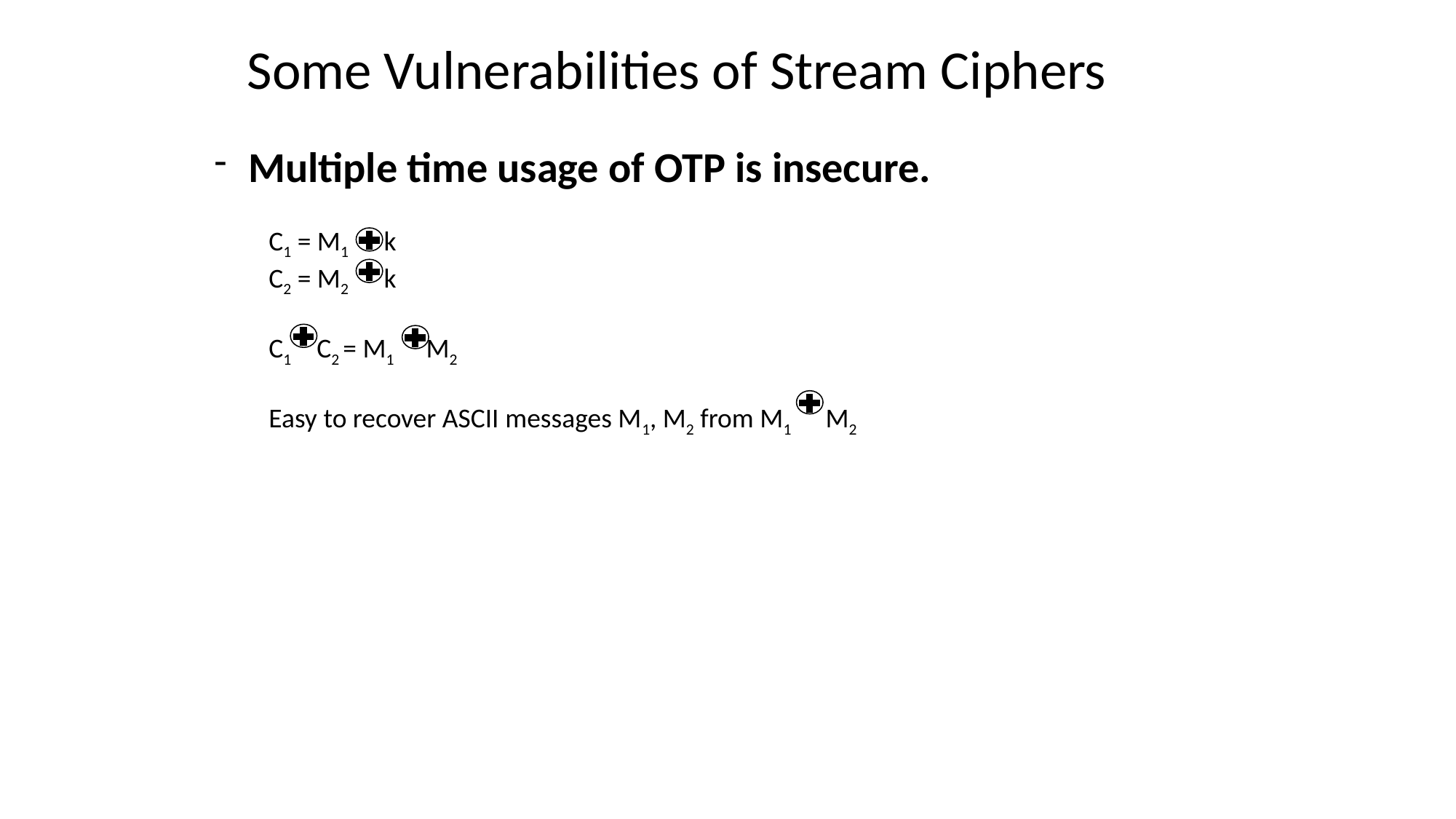

# Some Vulnerabilities of Stream Ciphers
Multiple time usage of OTP is insecure.

C1 = M1         k
C2 = M2         k

C1       C2 = M1      M2

Easy to recover ASCII messages M1, M2 from M1        M2